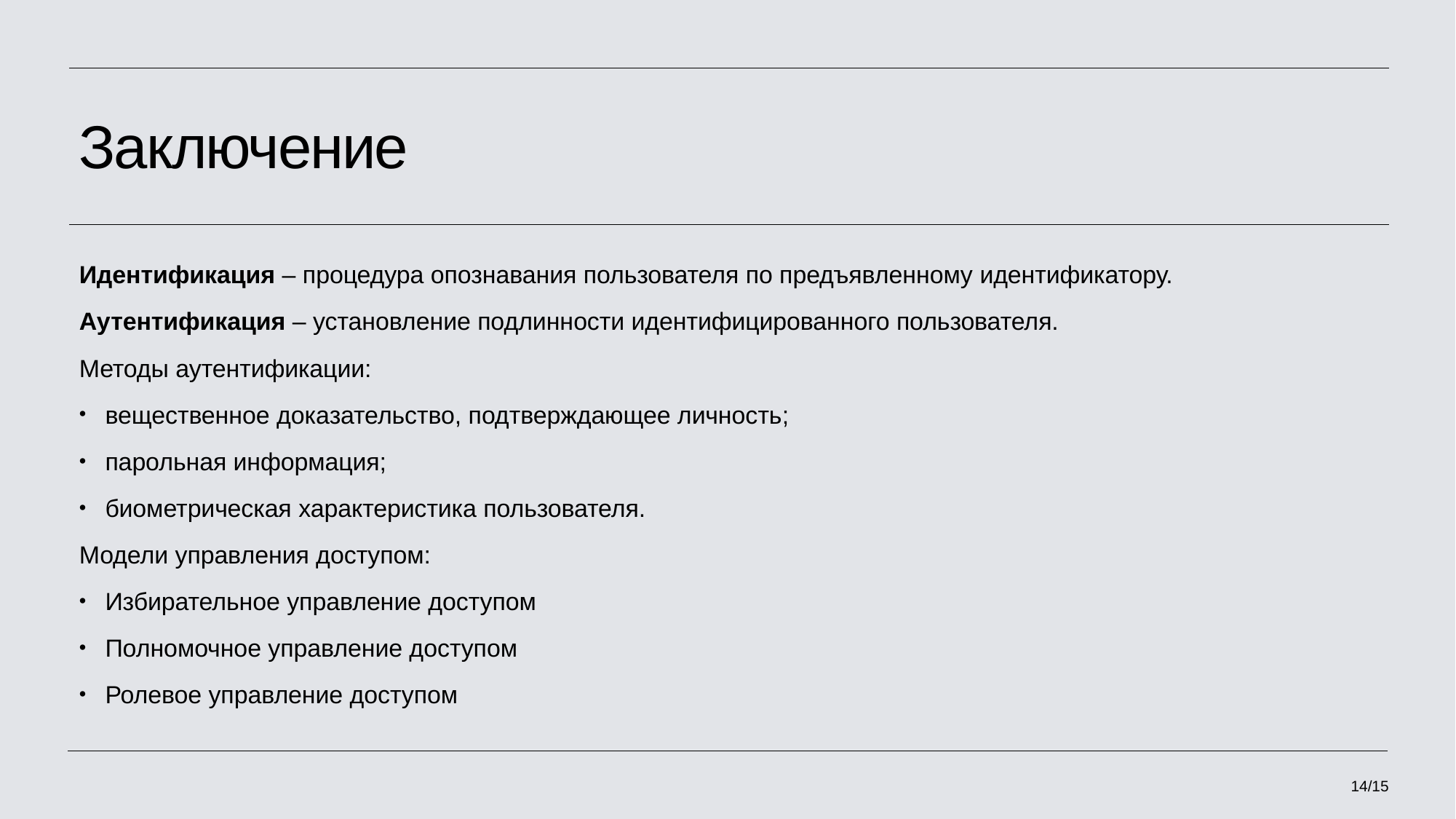

# Заключение
Идентификация – процедура опознавания пользователя по предъявленному идентификатору.
Аутентификация – установление подлинности идентифицированного пользователя.
Методы аутентификации:
вещественное доказательство, подтверждающее личность;
парольная информация;
биометрическая характеристика пользователя.
Модели управления доступом:
Избирательное управление доступом
Полномочное управление доступом
Ролевое управление доступом

14/15